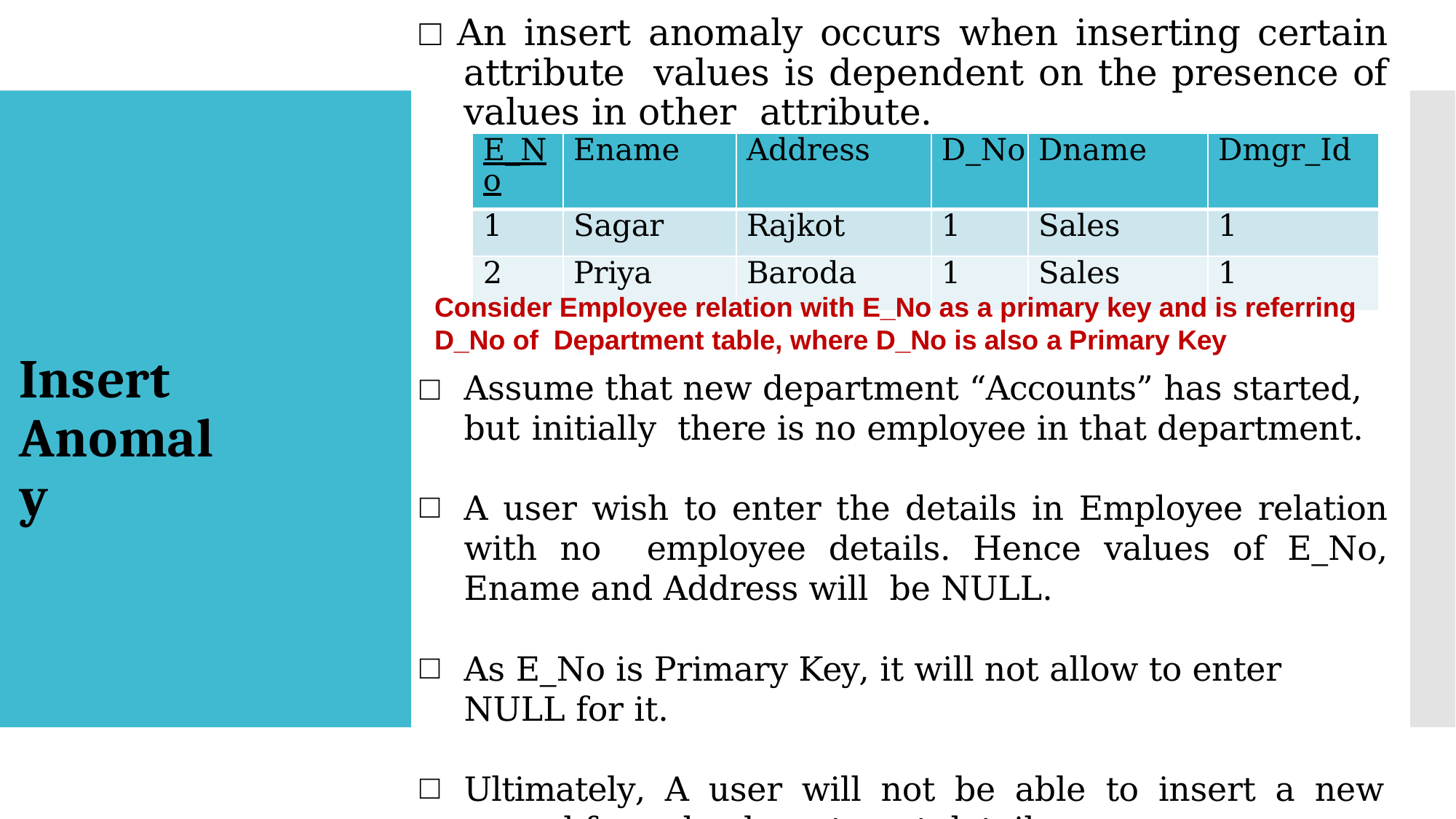

□ An insert anomaly occurs when inserting certain attribute  values is dependent on the presence of values in other  attribute.
| E\_No | Ename | Address | D\_No | Dname | Dmgr\_Id |
| --- | --- | --- | --- | --- | --- |
| 1 | Sagar | Rajkot | 1 | Sales | 1 |
| 2 | Priya | Baroda | 1 | Sales | 1 |
Consider Employee relation with E_No as a primary key and is referring D_No of  Department table, where D_No is also a Primary Key
Insert  Anomaly
□	Assume that new department “Accounts” has started, but initially  there is no employee in that department.
A user wish to enter the details in Employee relation with no  employee details. Hence values of E_No, Ename and Address will  be NULL.

As E_No is Primary Key, it will not allow to enter NULL for it.
Ultimately, A user will not be able to insert a new record for only  department details.